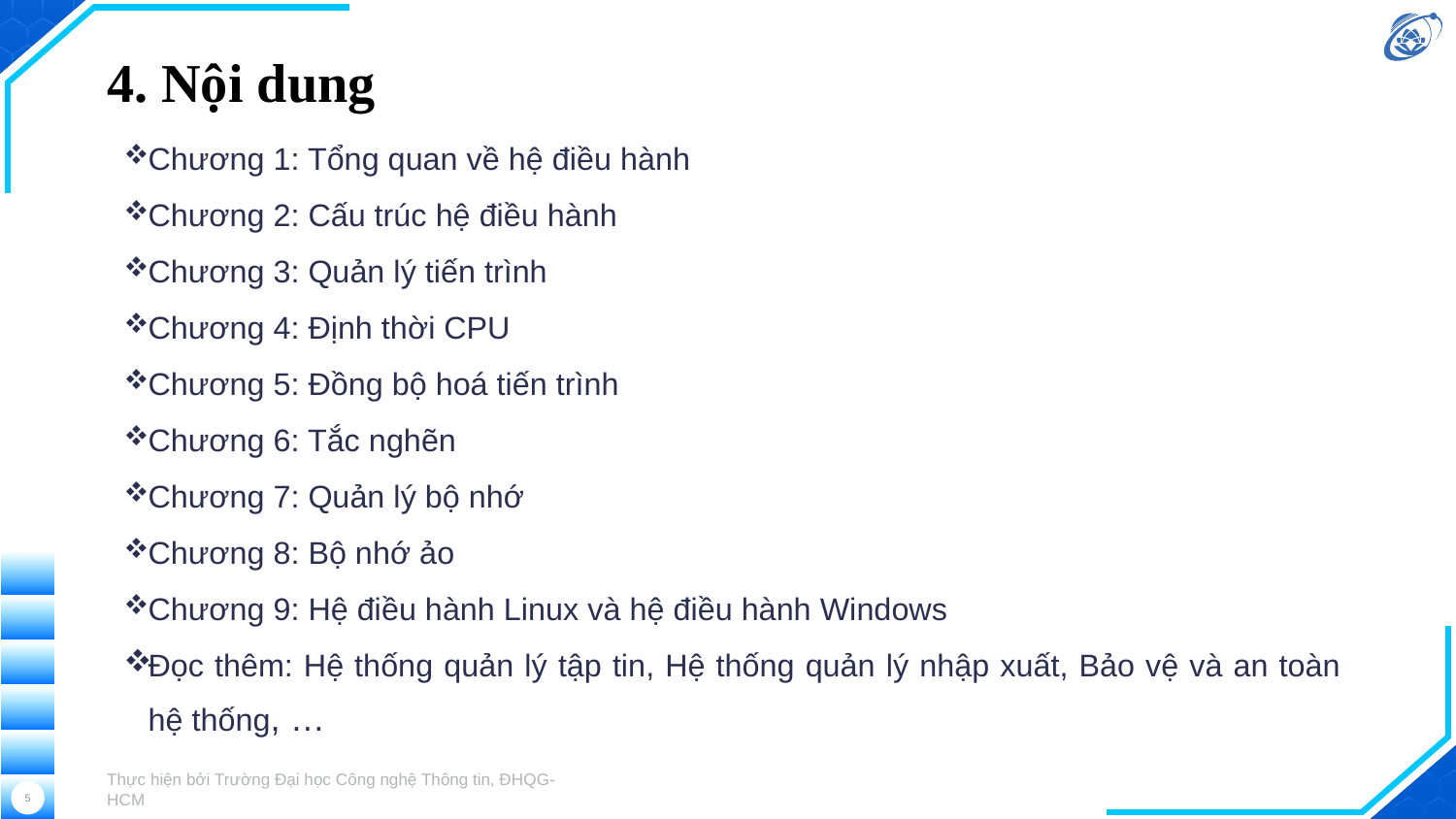

# 4. Nội dung
Chương 1: Tổng quan về hệ điều hành
Chương 2: Cấu trúc hệ điều hành
Chương 3: Quản lý tiến trình
Chương 4: Định thời CPU
Chương 5: Đồng bộ hoá tiến trình
Chương 6: Tắc nghẽn
Chương 7: Quản lý bộ nhớ
Chương 8: Bộ nhớ ảo
Chương 9: Hệ điều hành Linux và hệ điều hành Windows
Đọc thêm: Hệ thống quản lý tập tin, Hệ thống quản lý nhập xuất, Bảo vệ và an toàn hệ thống, …
Thực hiện bởi Trường Đại học Công nghệ Thông tin, ĐHQG-HCM
5